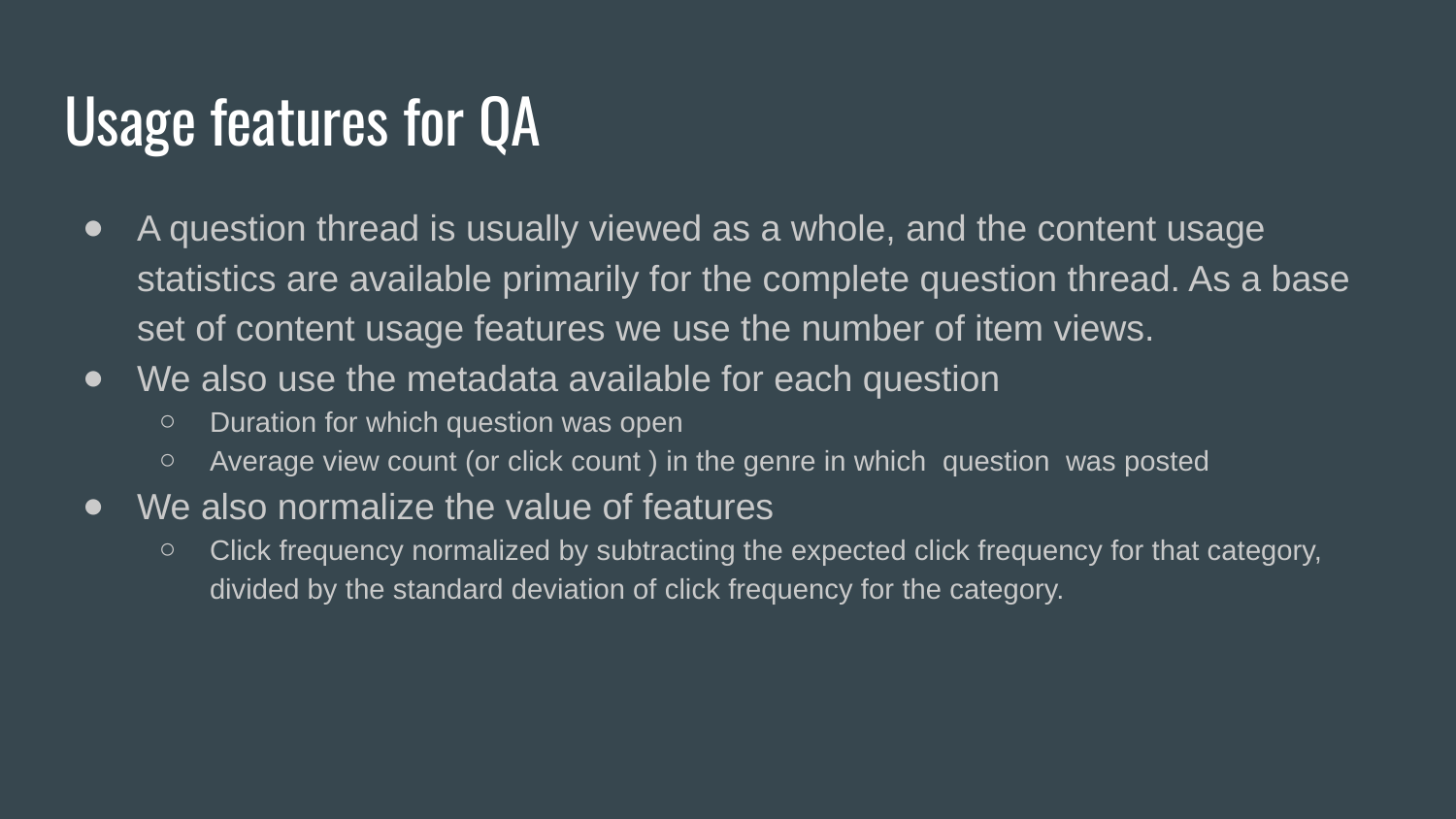

# Usage features for QA
A question thread is usually viewed as a whole, and the content usage statistics are available primarily for the complete question thread. As a base set of content usage features we use the number of item views.
We also use the metadata available for each question
Duration for which question was open
Average view count (or click count ) in the genre in which  question  was posted
We also normalize the value of features
Click frequency normalized by subtracting the expected click frequency for that category, divided by the standard deviation of click frequency for the category.